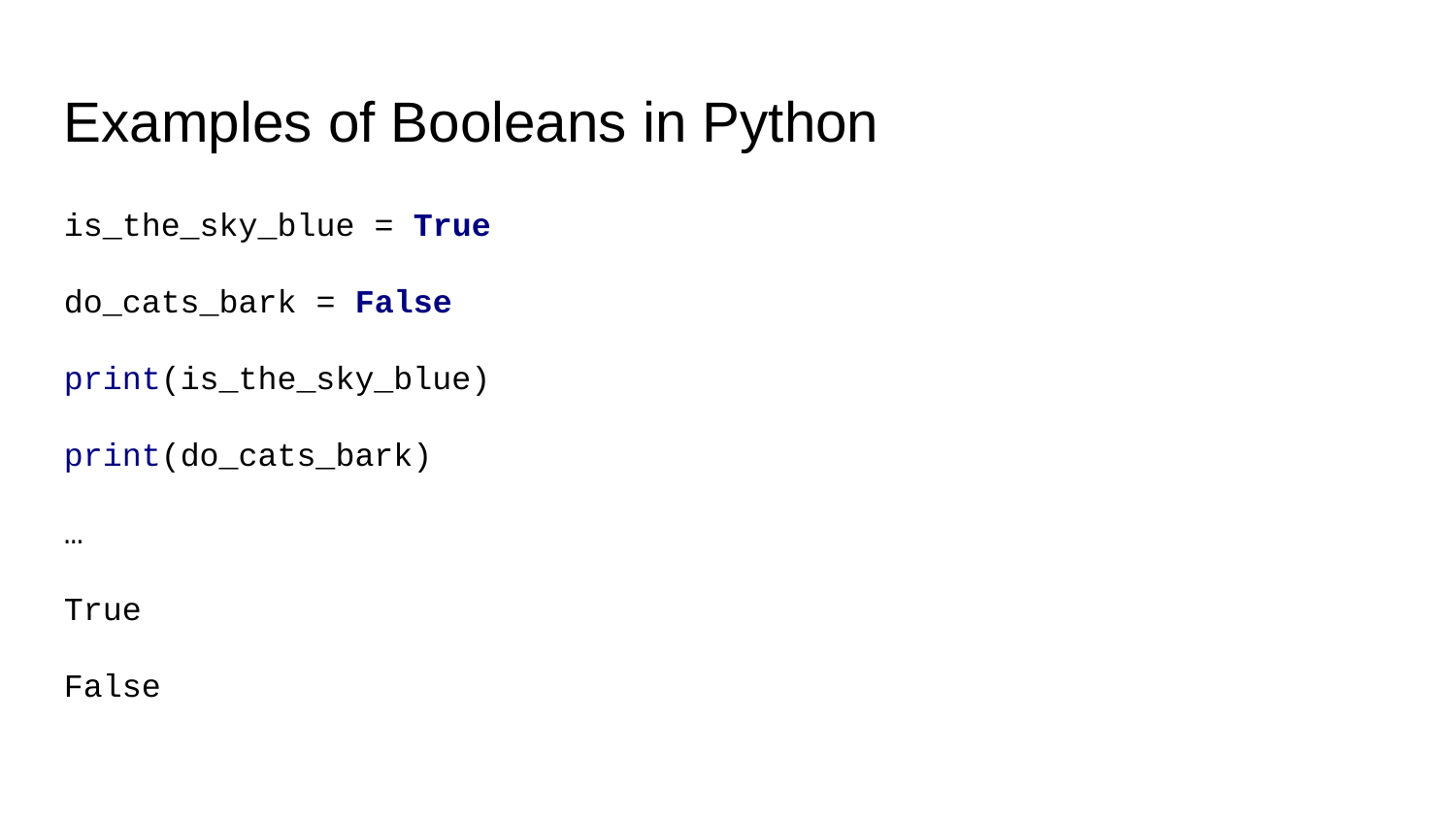

Examples of Booleans in Python
is_the_sky_blue = True
do_cats_bark = False
print(is_the_sky_blue)
print(do_cats_bark)
…
True
False